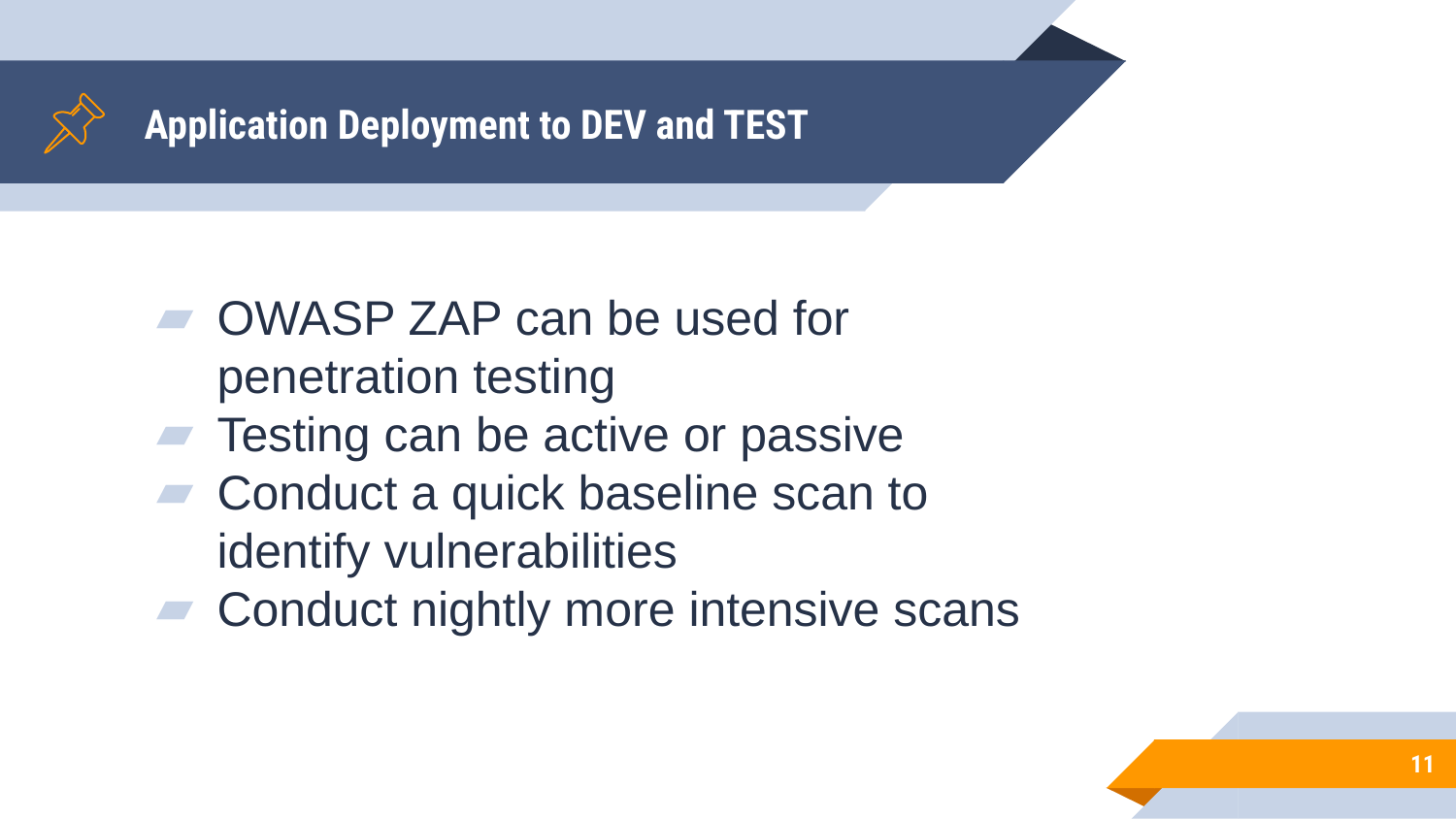

# Application Deployment to DEV and TEST

OWASP ZAP can be used for penetration testing
Testing can be active or passive
Conduct a quick baseline scan to identify vulnerabilities
Conduct nightly more intensive scans
11